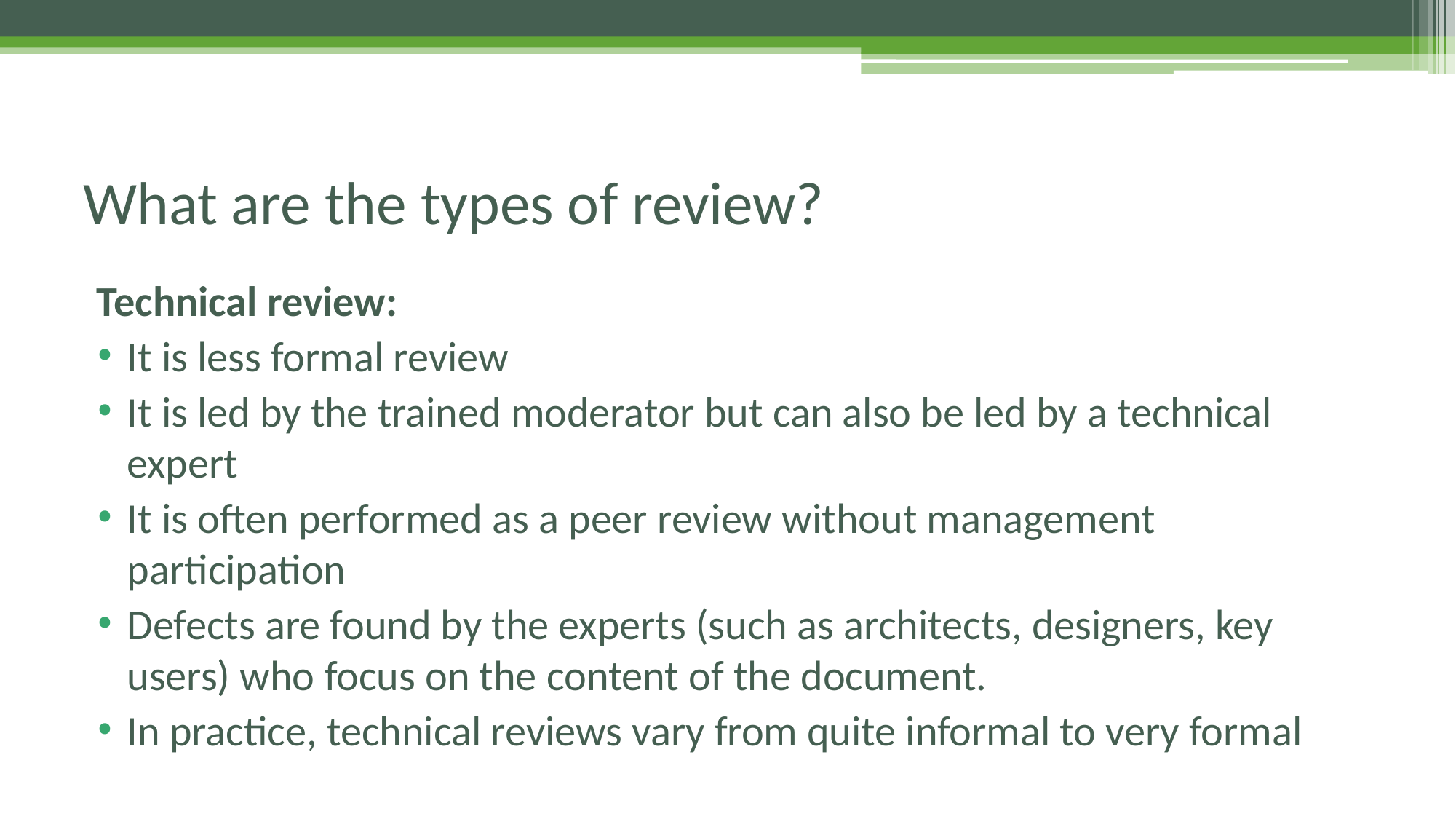

# What are the types of review?
Technical review:
It is less formal review
It is led by the trained moderator but can also be led by a technical expert
It is often performed as a peer review without management  participation
Defects are found by the experts (such as architects, designers, key users) who focus on the content of the document.
In practice, technical reviews vary from quite informal to very formal